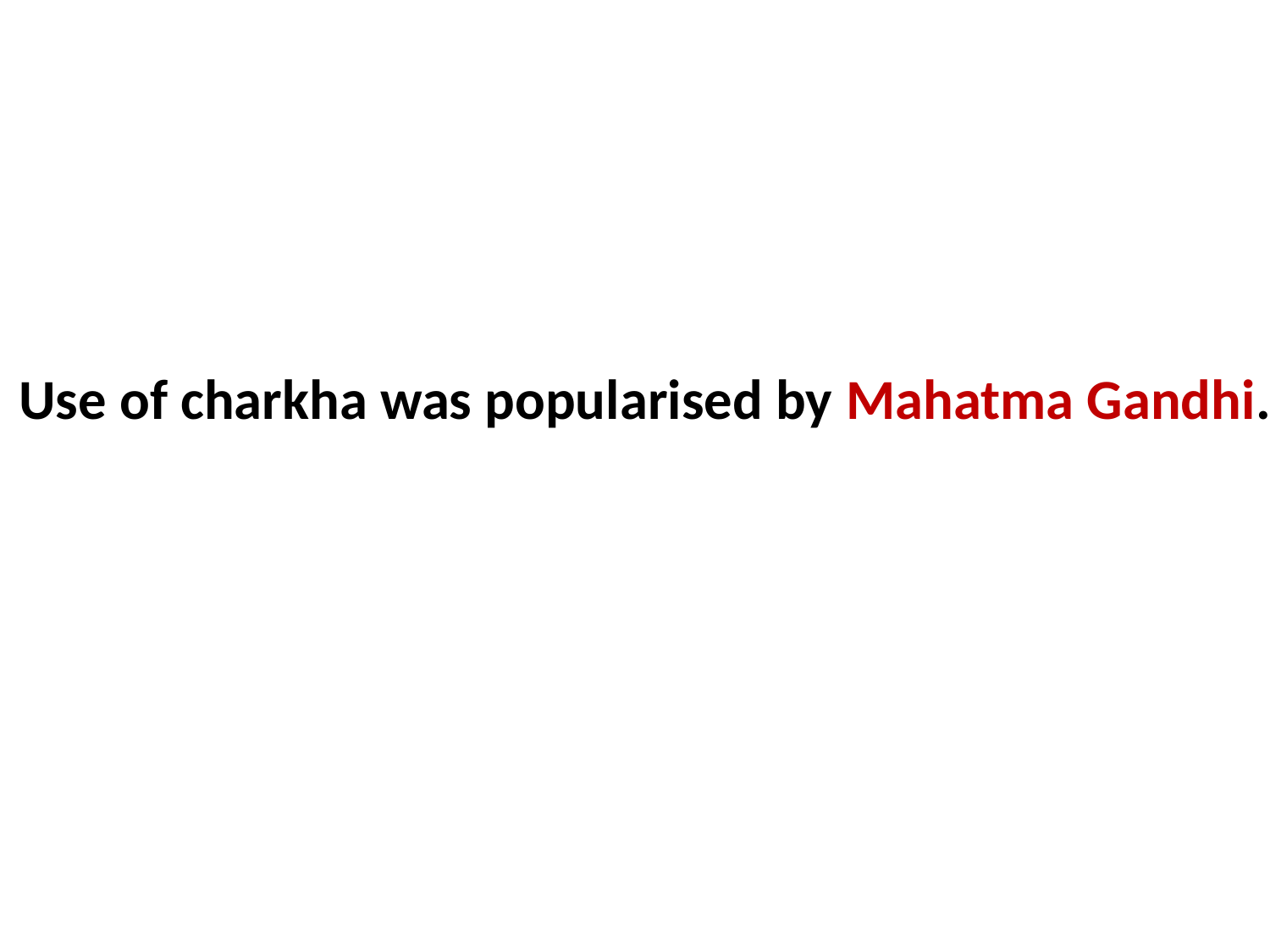

Use of charkha was popularised by Mahatma Gandhi.